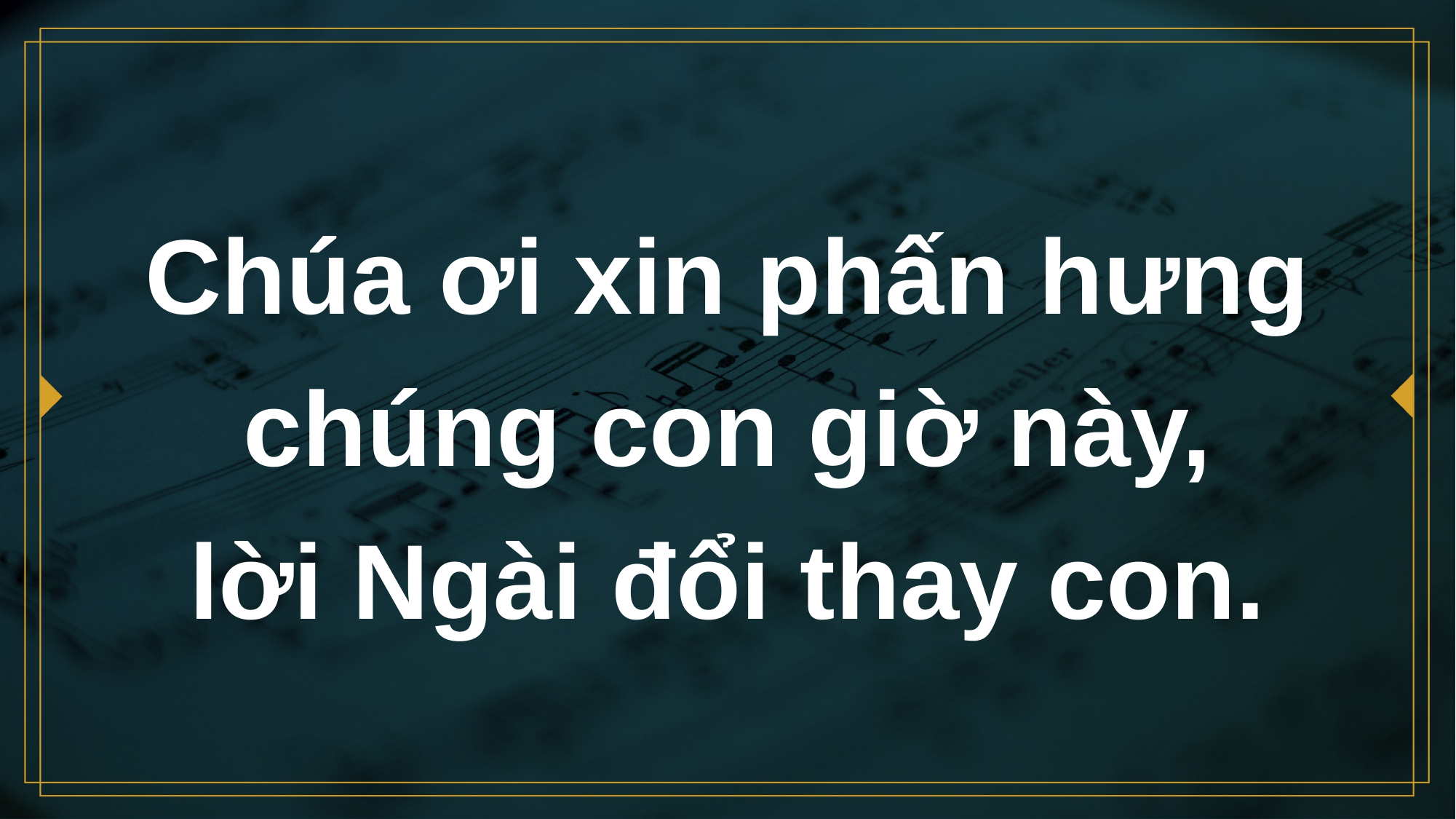

# Chúa ơi xin phấn hưng chúng con giờ này, lời Ngài đổi thay con.